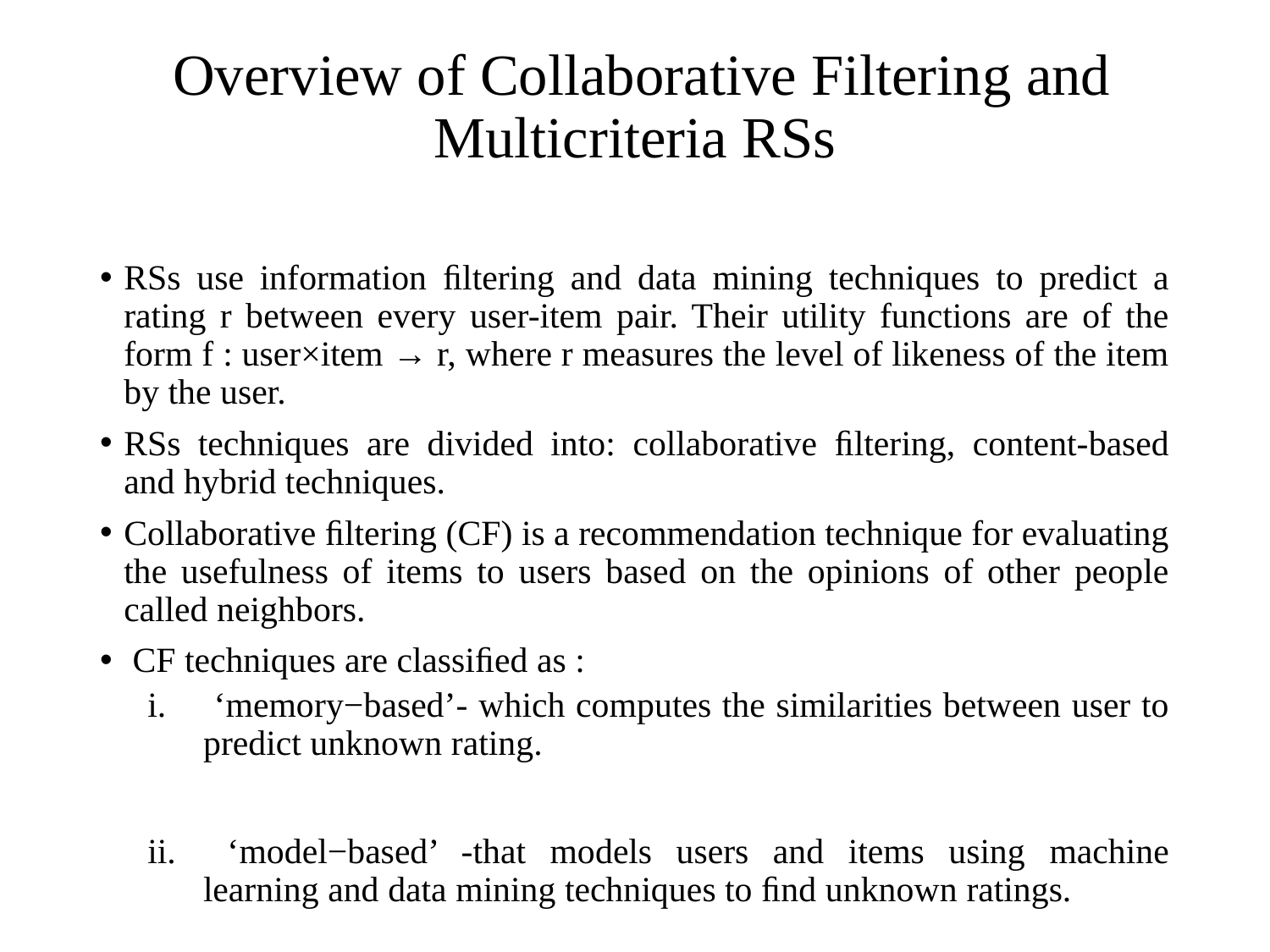

# Overview of Collaborative Filtering and Multicriteria RSs
RSs use information ﬁltering and data mining techniques to predict a rating r between every user-item pair. Their utility functions are of the form f : user×item → r, where r measures the level of likeness of the item by the user.
RSs techniques are divided into: collaborative ﬁltering, content-based and hybrid techniques.
Collaborative ﬁltering (CF) is a recommendation technique for evaluating the usefulness of items to users based on the opinions of other people called neighbors.
 CF techniques are classiﬁed as :
 ‘memory−based’- which computes the similarities between user to predict unknown rating.

 ‘model−based’ -that models users and items using machine learning and data mining techniques to ﬁnd unknown ratings.